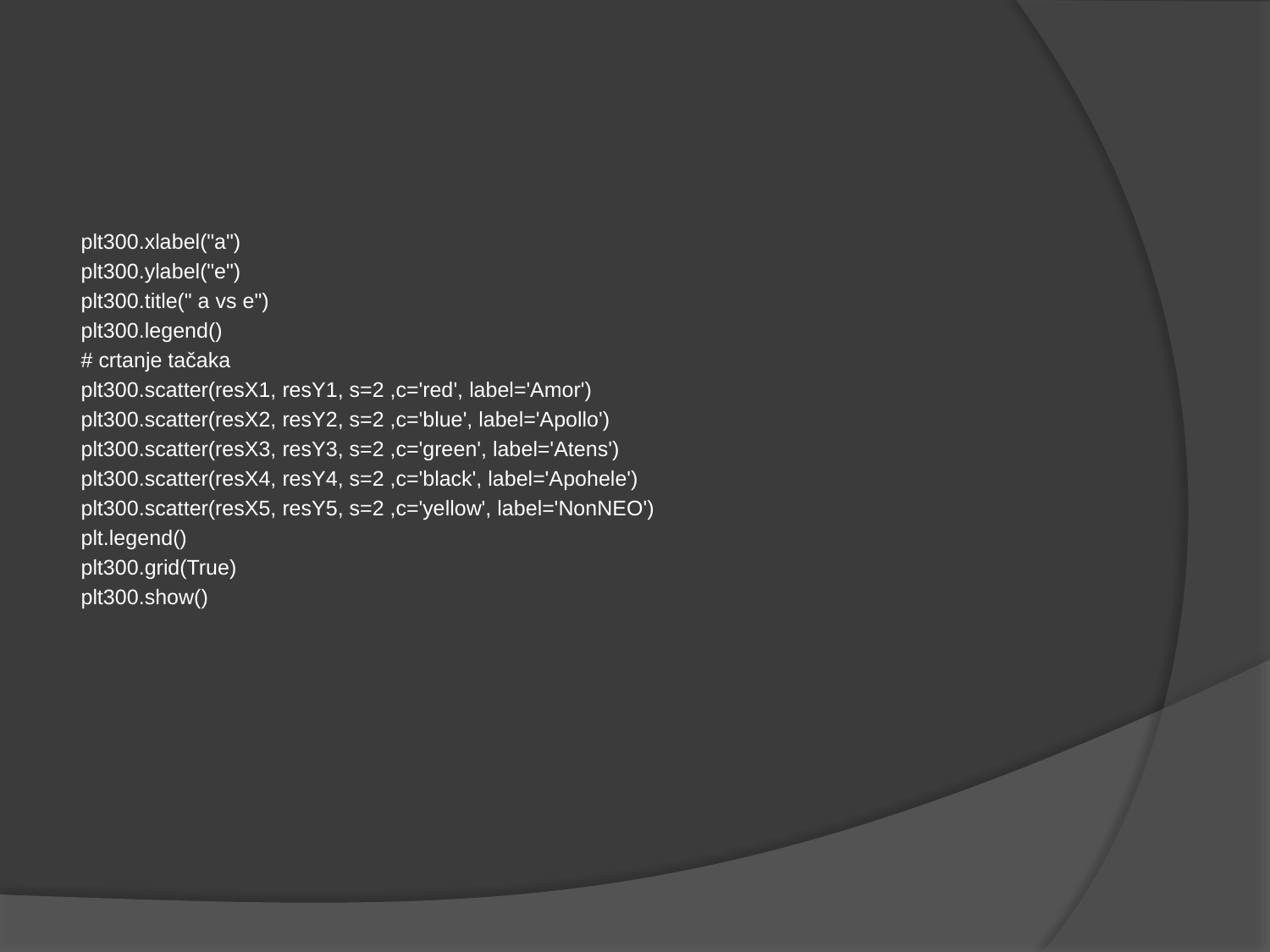

#
plt300.xlabel("a")
plt300.ylabel("e")
plt300.title(" a vs e")
plt300.legend()
# crtanje tačaka
plt300.scatter(resX1, resY1, s=2 ,c='red', label='Amor')
plt300.scatter(resX2, resY2, s=2 ,c='blue', label='Apollo')
plt300.scatter(resX3, resY3, s=2 ,c='green', label='Atens')
plt300.scatter(resX4, resY4, s=2 ,c='black', label='Apohele')
plt300.scatter(resX5, resY5, s=2 ,c='yellow', label='NonNEO')
plt.legend()
plt300.grid(True)
plt300.show()